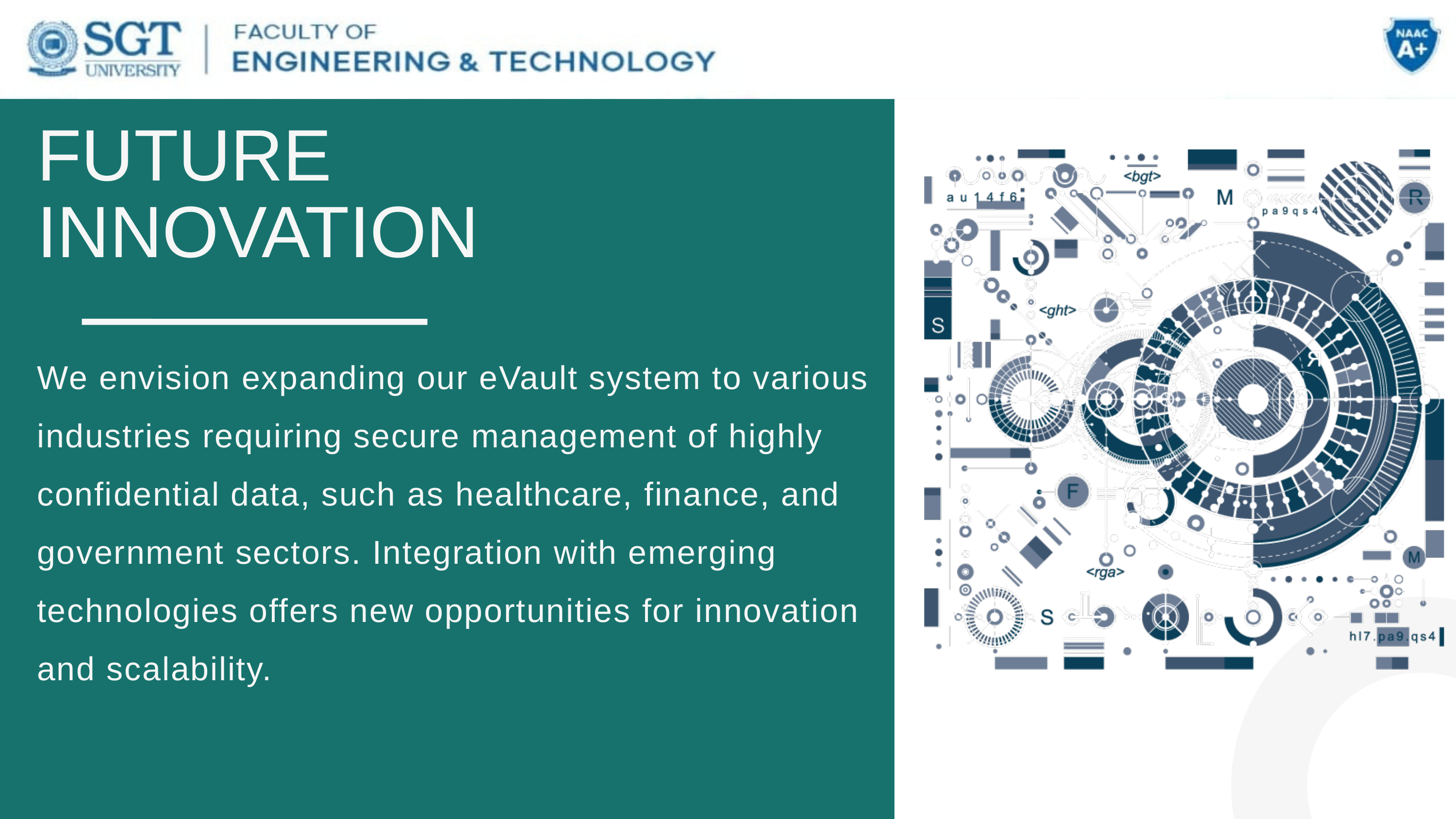

Total Available Market (TAM)
FUTURE INNOVATION

We envision expanding our eVault system to various industries requiring secure management of highly confidential data, such as healthcare, finance, and government sectors. Integration with emerging technologies offers new opportunities for innovation and scalability.